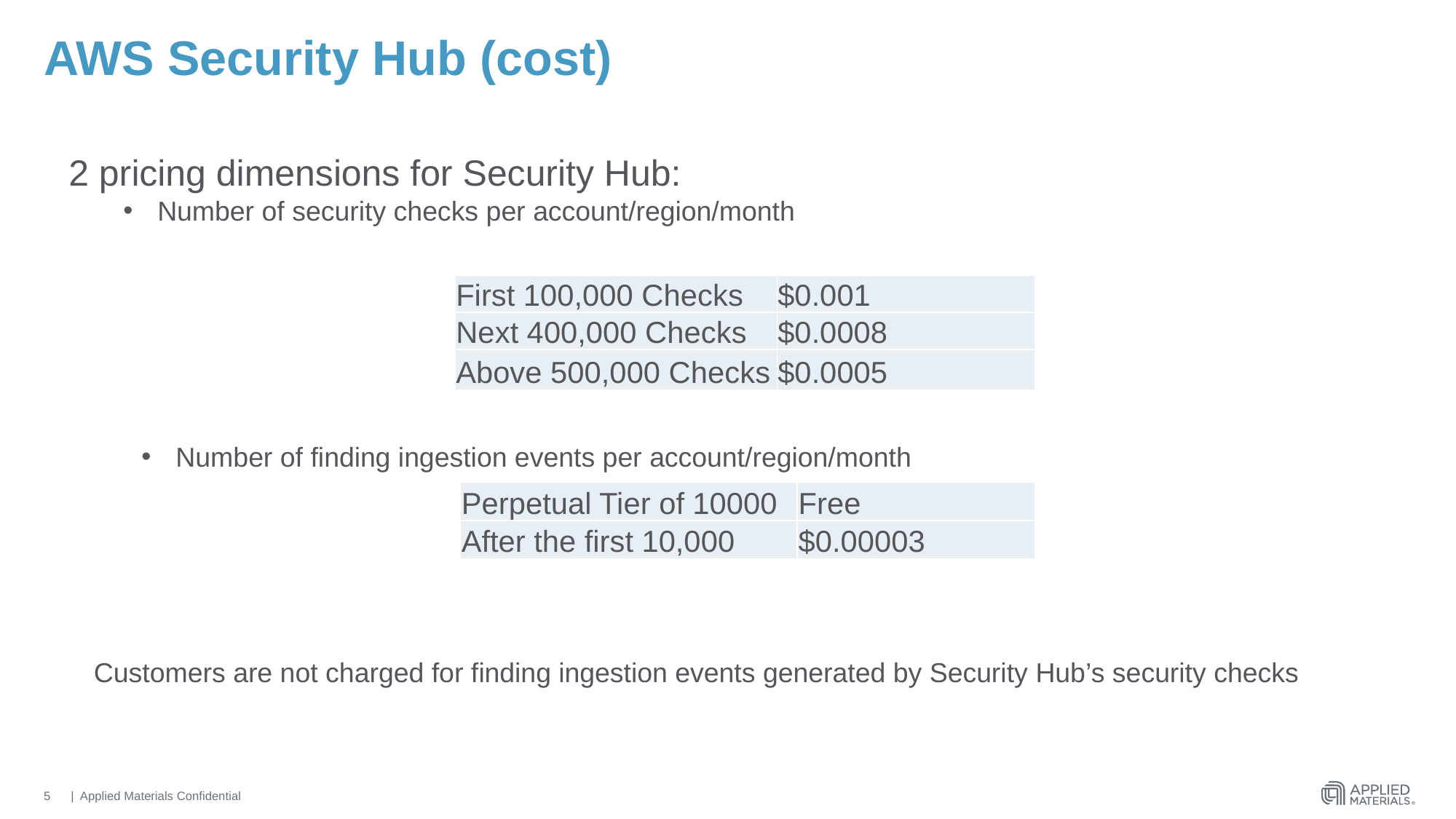

# AWS Security Hub (cost)
2 pricing dimensions for Security Hub:
Number of security checks per account/region/month

| First 100,000 Checks | $0.001 |
| --- | --- |
| Next 400,000 Checks | $0.0008 |
| Above 500,000 Checks | $0.0005 |
Number of finding ingestion events per account/region/month

| Perpetual Tier of 10000 | Free |
| --- | --- |
| After the first 10,000 | $0.00003 |
Customers are not charged for finding ingestion events generated by Security Hub’s security checks
5